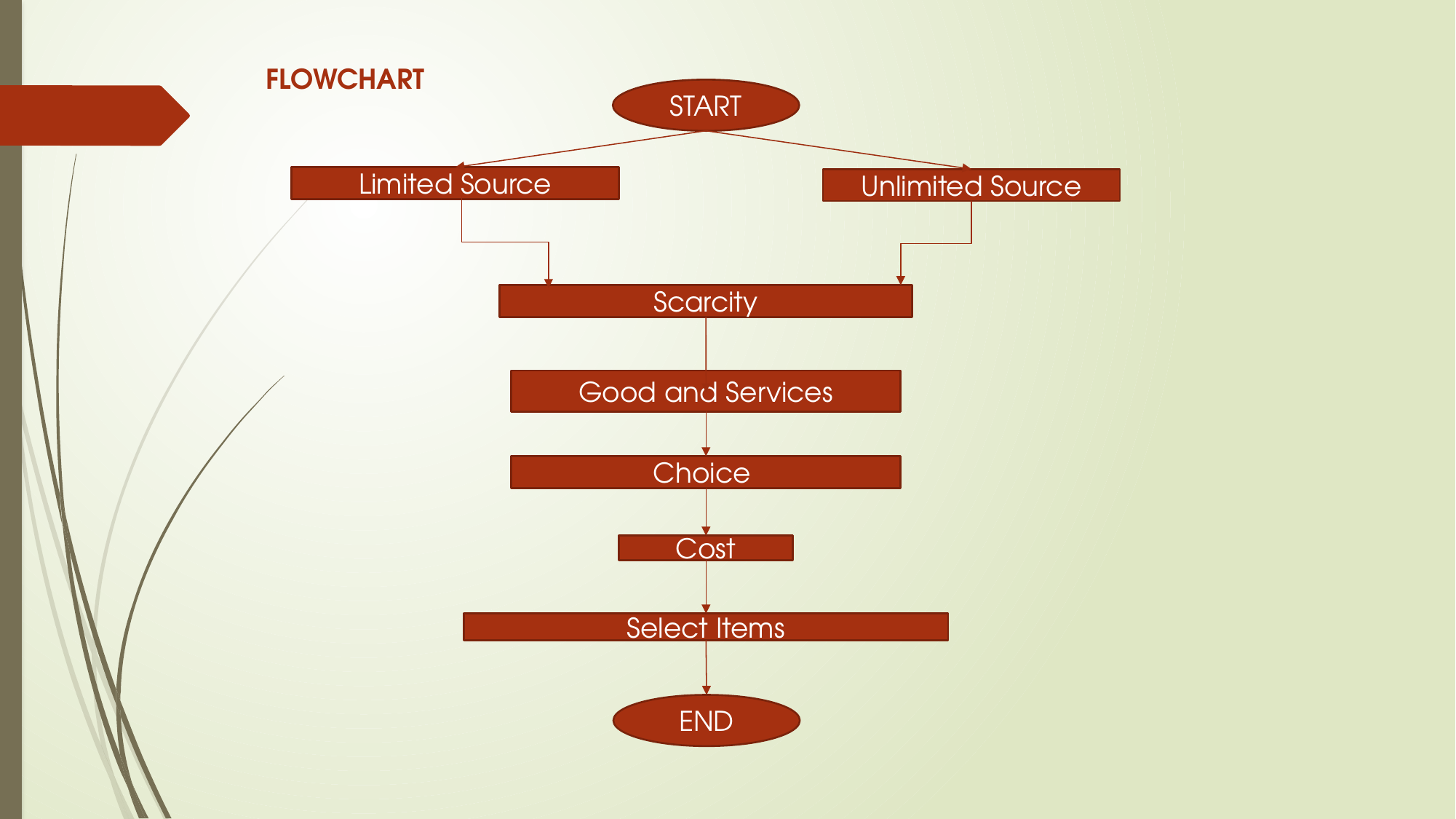

FLOWCHART
START
Limited Source
Unlimited Source
Scarcity
Good and Services
Choice
Cost
Select Items
END